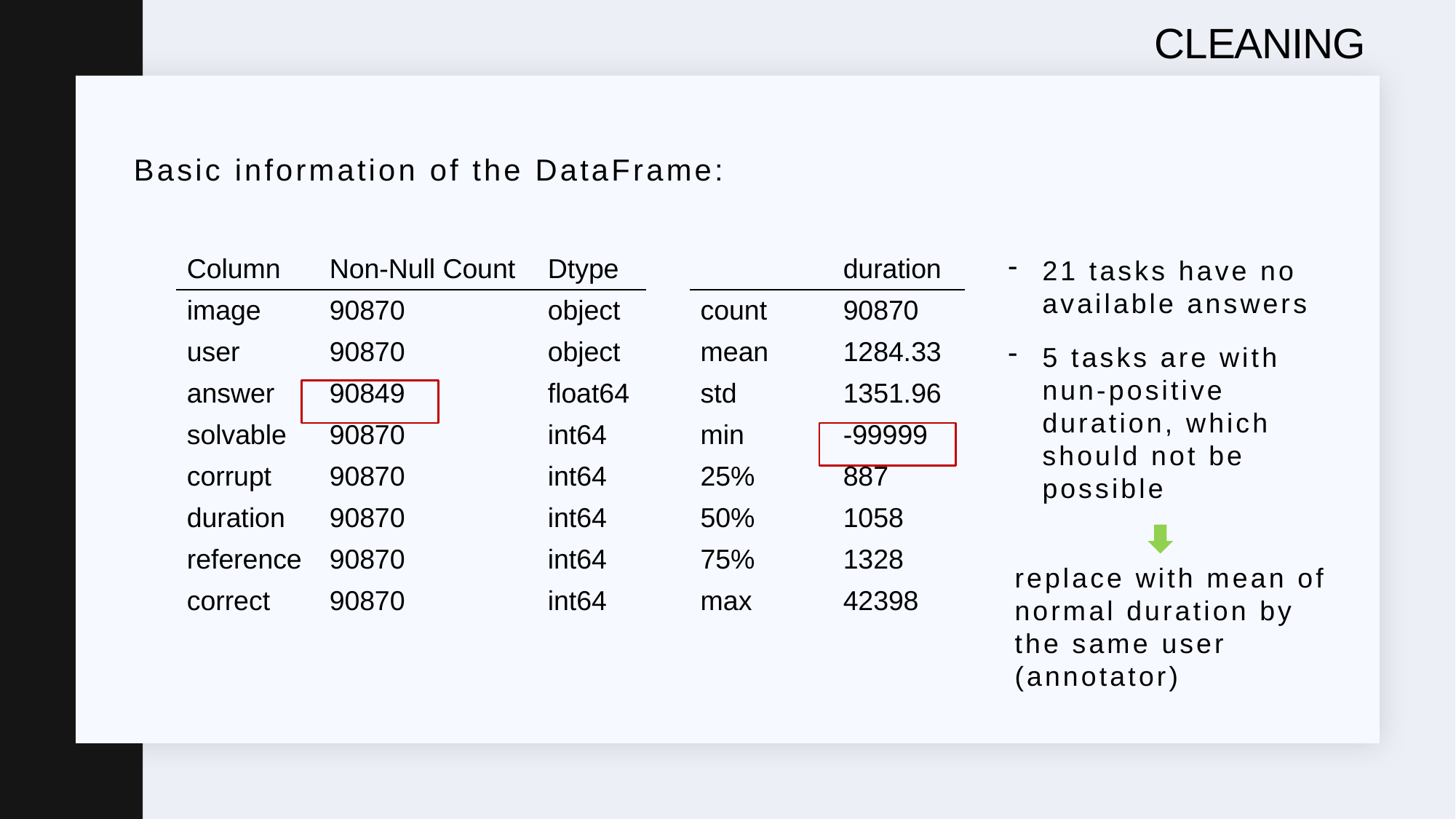

# Cleaning
Basic information of the DataFrame:

| Column | Non-Null Count | Dtype |
| --- | --- | --- |
| image | 90870 | object |
| user | 90870 | object |
| answer | 90849 | float64 |
| solvable | 90870 | int64 |
| corrupt | 90870 | int64 |
| duration | 90870 | int64 |
| reference | 90870 | int64 |
| correct | 90870 | int64 |
|  | duration |
| --- | --- |
| count | 90870 |
| mean | 1284.33 |
| std | 1351.96 |
| min | -99999 |
| 25% | 887 |
| 50% | 1058 |
| 75% | 1328 |
| max | 42398 |
21 tasks have no available answers
5 tasks are with nun-positive duration, which should not be possible

replace with mean of normal duration by the same user (annotator)